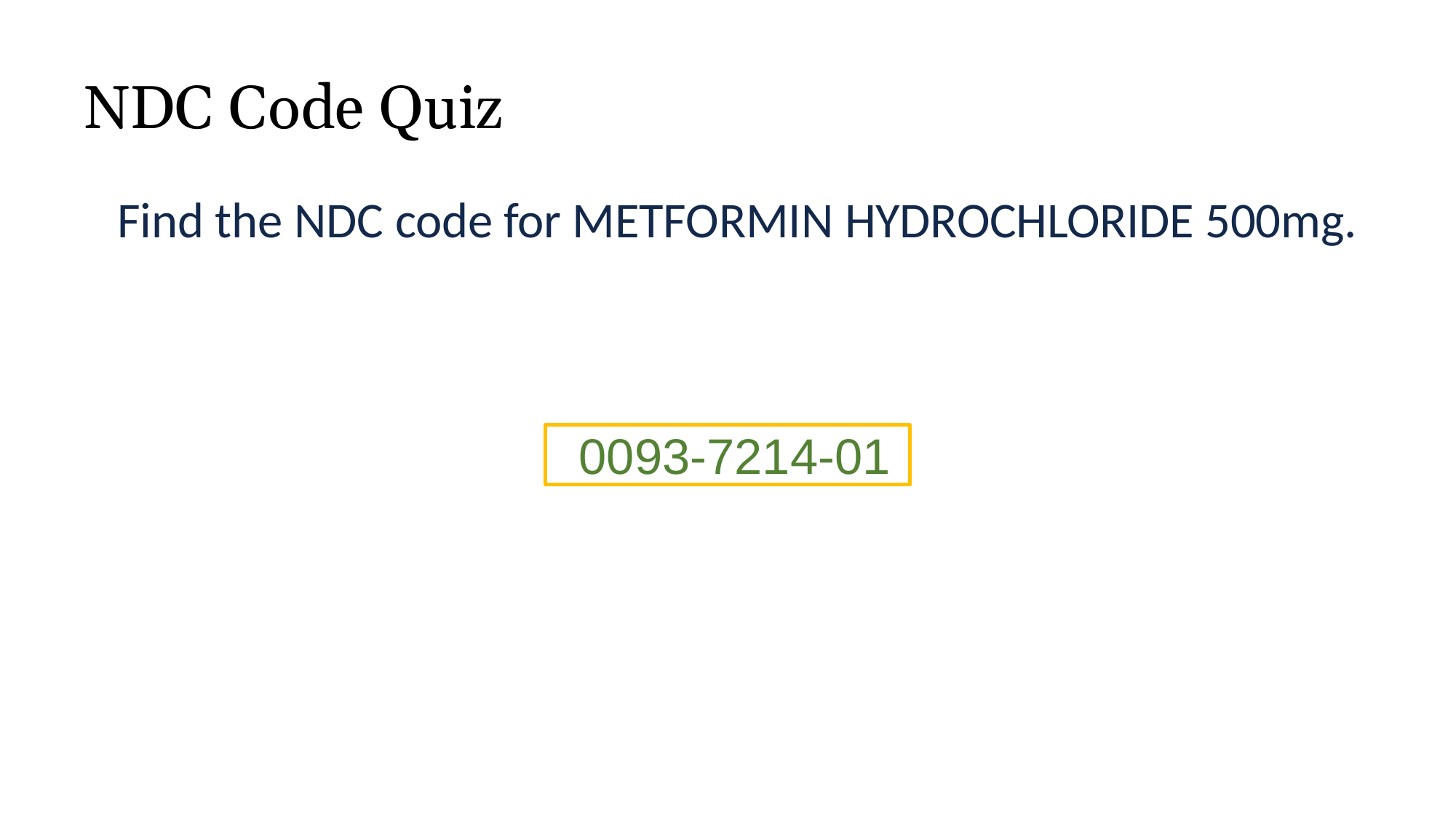

# NDC Code Quiz
Find the NDC code for METFORMIN HYDROCHLORIDE 500mg.
0093-7214-01